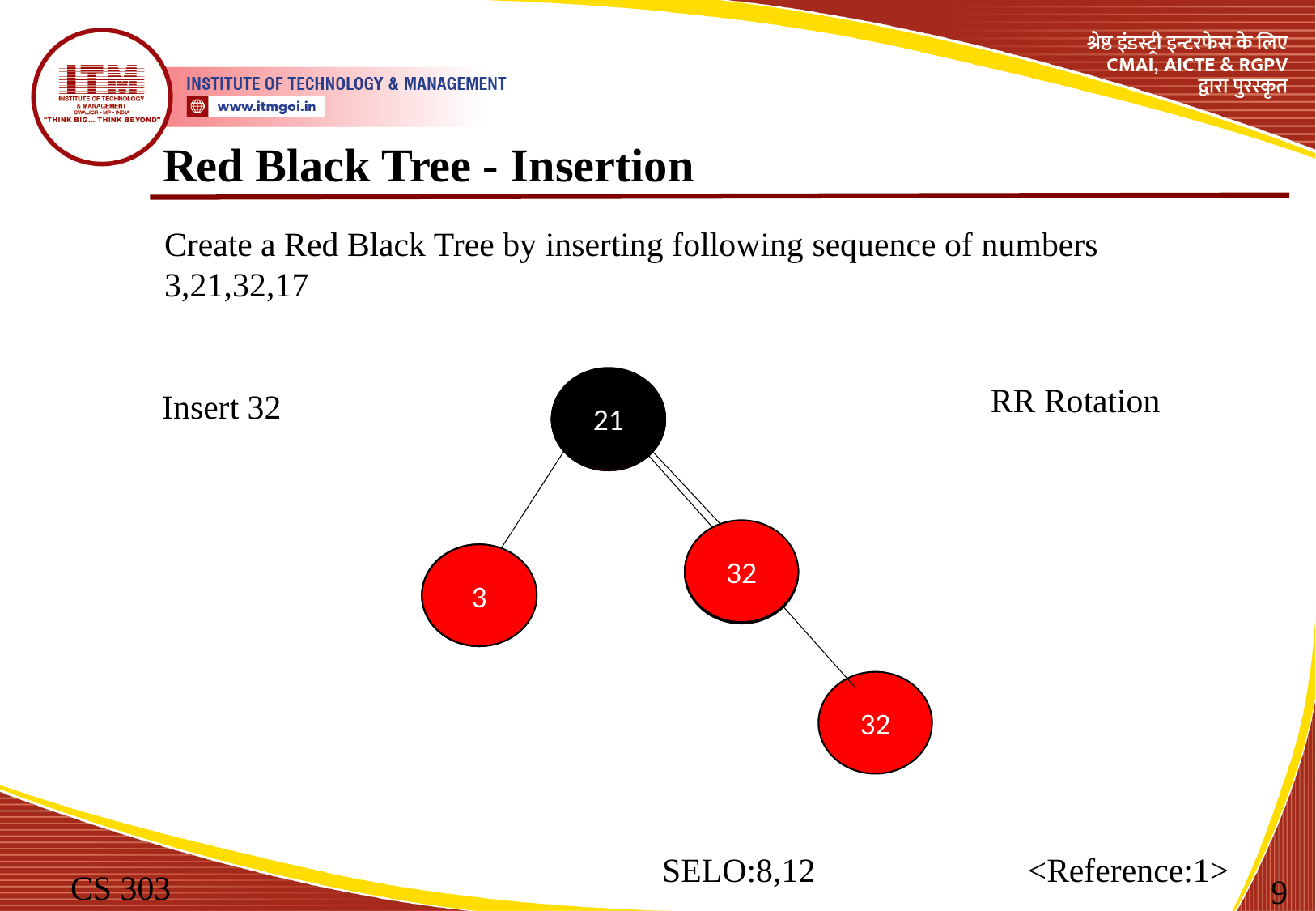

Red Black Tree - Insertion
Create a Red Black Tree by inserting following sequence of numbers
3,21,32,17
21
3
21
RR Rotation
Insert 32
32
21
3
3
32
SELO:8,12                         <Reference:1>

CS 303
9